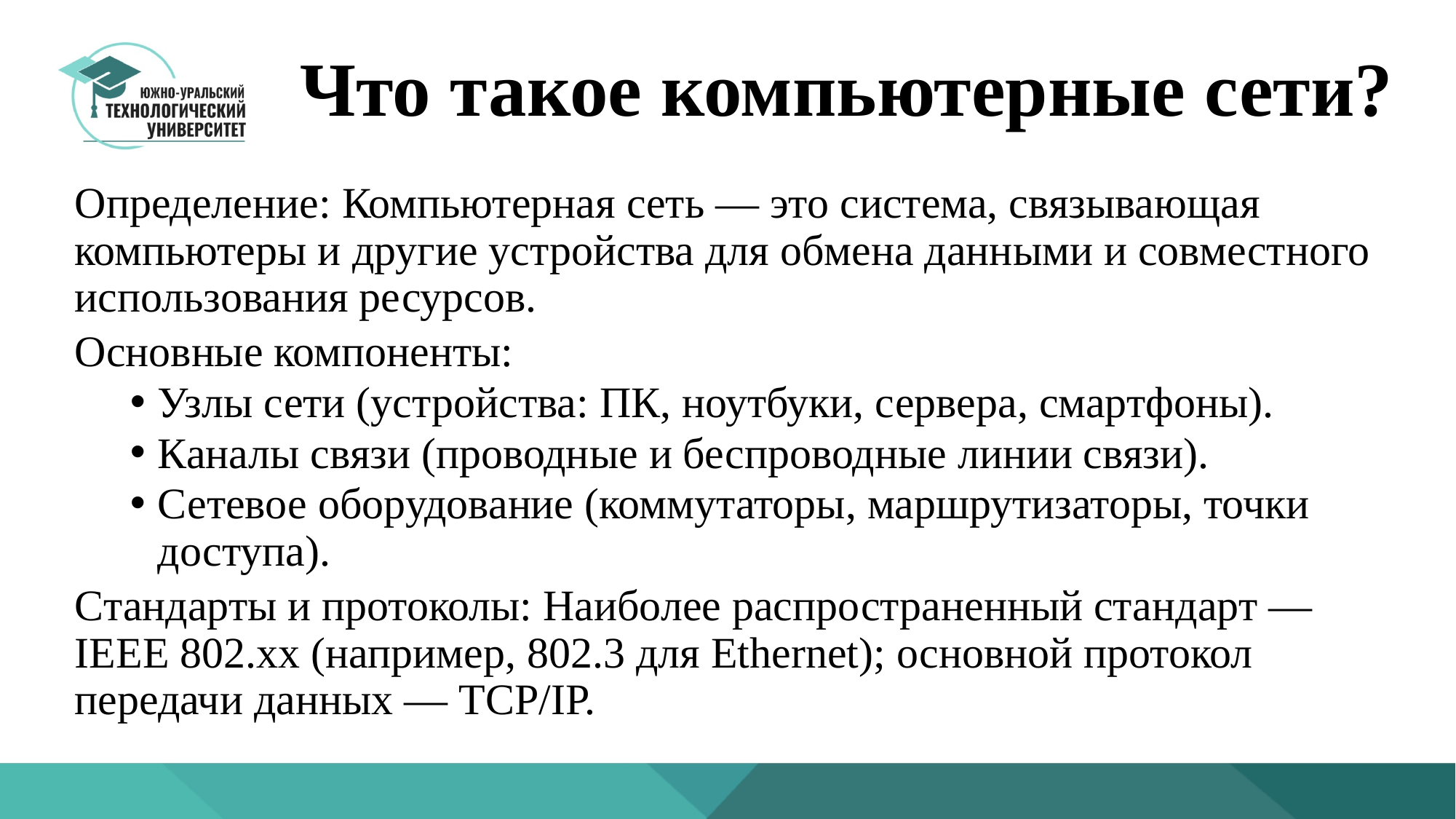

# Что такое компьютерные сети?
Определение: Компьютерная сеть — это система, связывающая компьютеры и другие устройства для обмена данными и совместного использования ресурсов.
Основные компоненты:
Узлы сети (устройства: ПК, ноутбуки, сервера, смартфоны).
Каналы связи (проводные и беспроводные линии связи).
Сетевое оборудование (коммутаторы, маршрутизаторы, точки доступа).
Стандарты и протоколы: Наиболее распространенный стандарт — IEEE 802.xx (например, 802.3 для Ethernet); основной протокол передачи данных — TCP/IP.